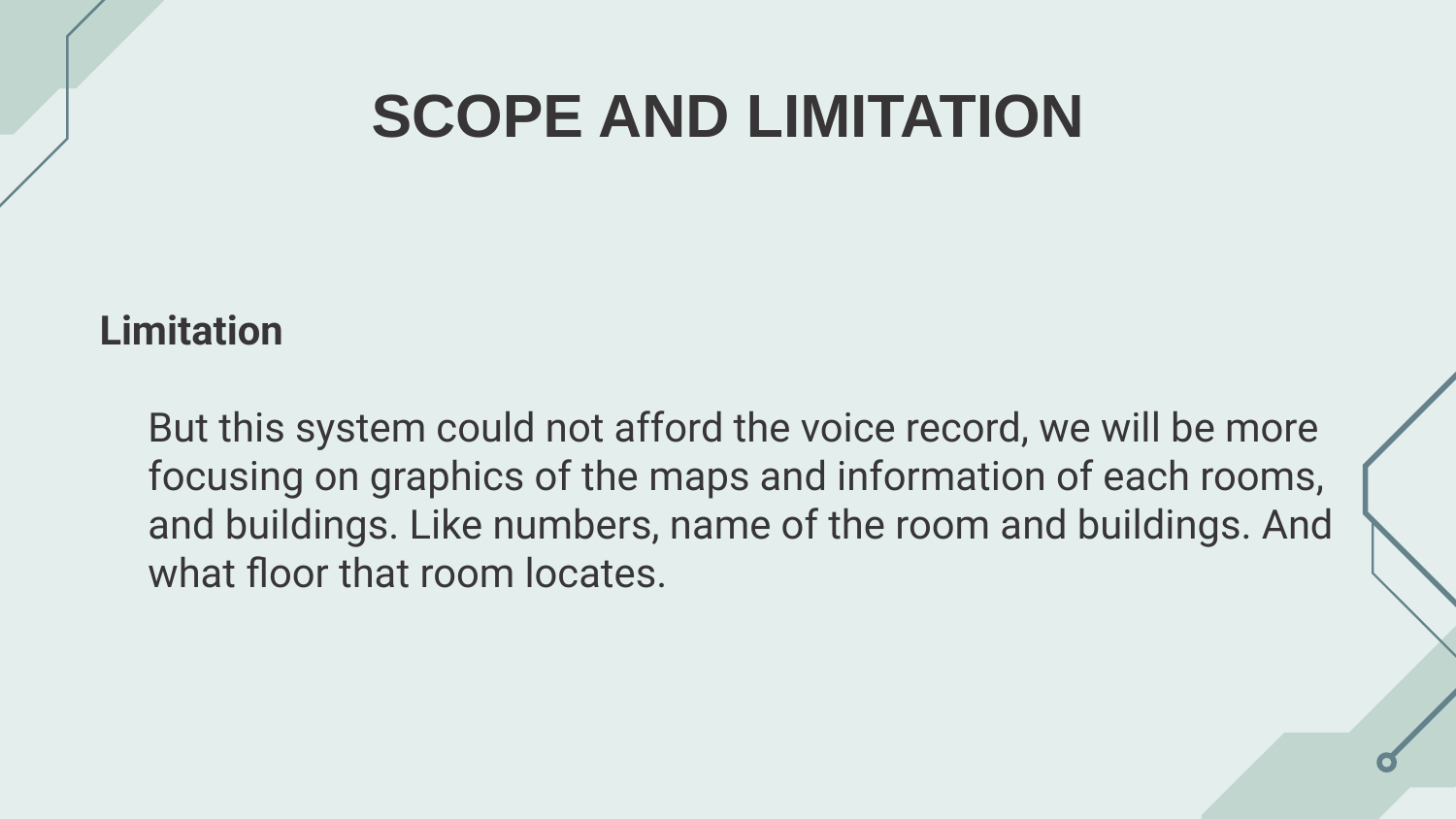

# SCOPE AND LIMITATION
Limitation

	But this system could not afford the voice record, we will be more focusing on graphics of the maps and information of each rooms, and buildings. Like numbers, name of the room and buildings. And what floor that room locates.